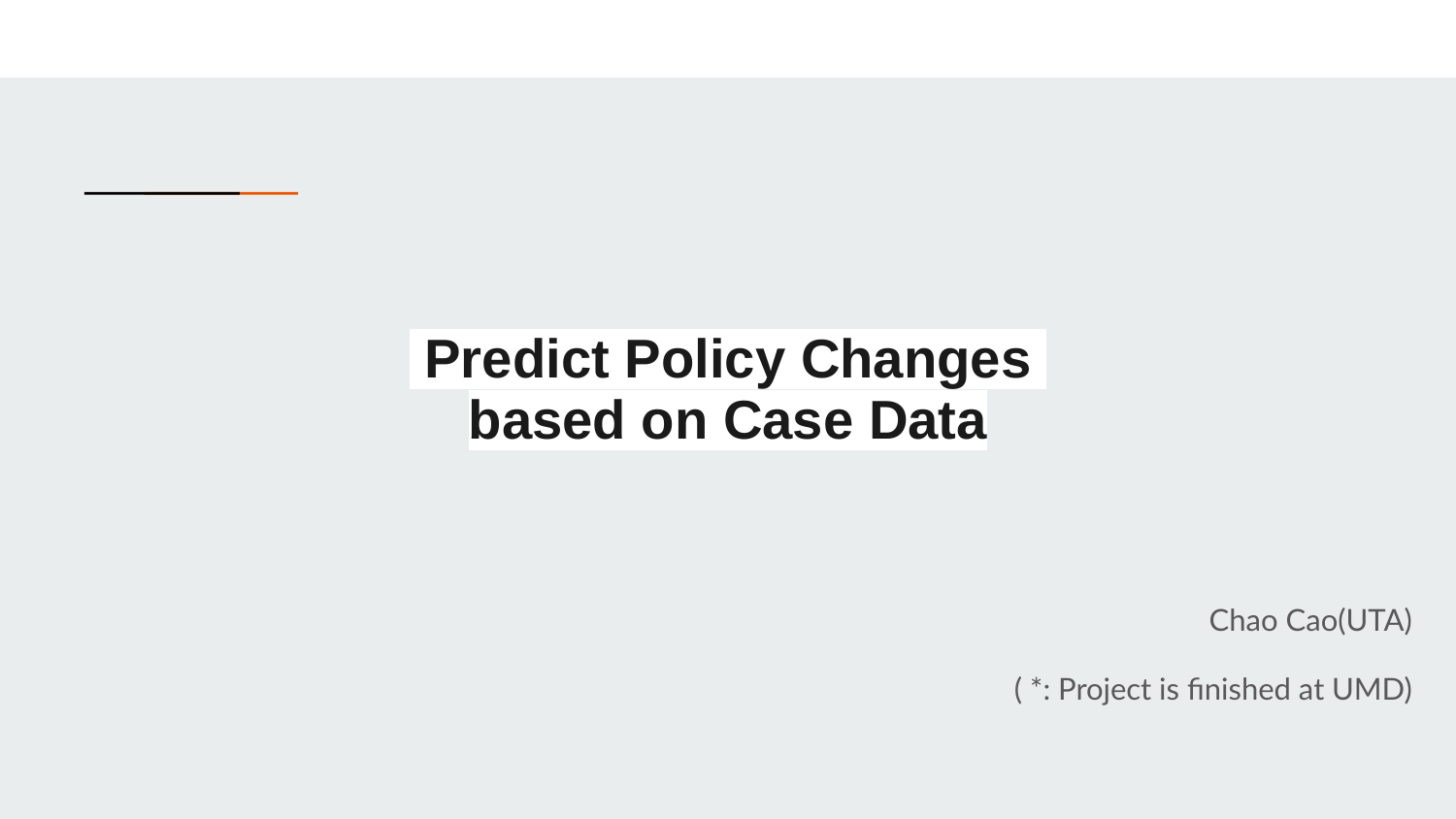

# Predict Policy Changes
based on Case Data

Chao Cao(UTA)

( *: Project is finished at UMD)